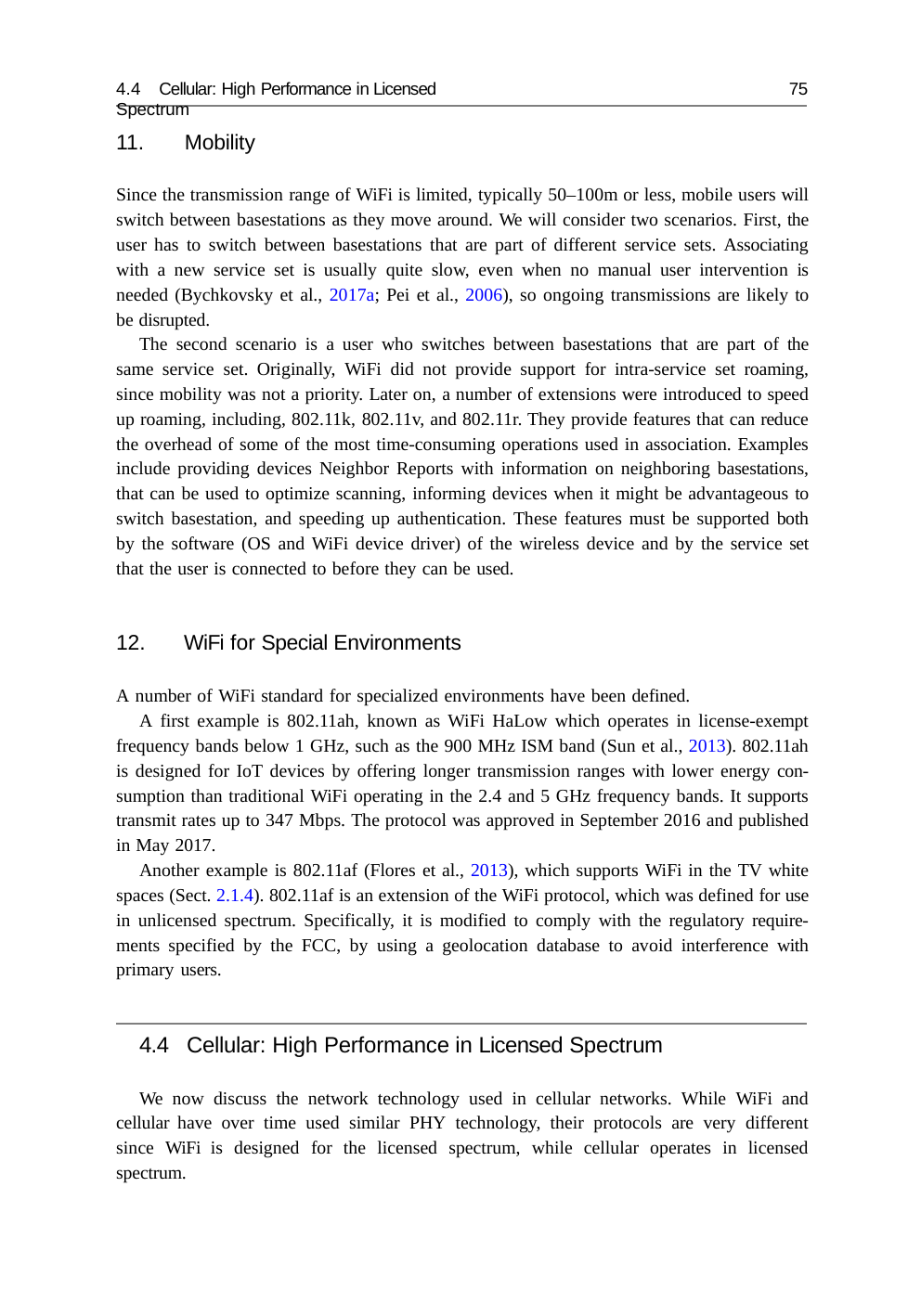

4.4  Cellular: High Performance in Licensed Spectrum
75
Mobility

Since the transmission range of WiFi is limited, typically 50–100m or less, mobile users will switch between basestations as they move around. We will consider two scenarios. First, the user has to switch between basestations that are part of different service sets. Associating with a new service set is usually quite slow, even when no manual user intervention is needed (Bychkovsky et al., 2017a; Pei et al., 2006), so ongoing transmissions are likely to be disrupted.
The second scenario is a user who switches between basestations that are part of the same service set. Originally, WiFi did not provide support for intra-service set roaming, since mobility was not a priority. Later on, a number of extensions were introduced to speed up roaming, including, 802.11k, 802.11v, and 802.11r. They provide features that can reduce the overhead of some of the most time-consuming operations used in association. Examples include providing devices Neighbor Reports with information on neighboring basestations, that can be used to optimize scanning, informing devices when it might be advantageous to switch basestation, and speeding up authentication. These features must be supported both by the software (OS and WiFi device driver) of the wireless device and by the service set that the user is connected to before they can be used.

WiFi for Special Environments

A number of WiFi standard for specialized environments have been defined.
A first example is 802.11ah, known as WiFi HaLow which operates in license-exempt frequency bands below 1 GHz, such as the 900 MHz ISM band (Sun et al., 2013). 802.11ah is designed for IoT devices by offering longer transmission ranges with lower energy con- sumption than traditional WiFi operating in the 2.4 and 5 GHz frequency bands. It supports transmit rates up to 347 Mbps. The protocol was approved in September 2016 and published in May 2017.
Another example is 802.11af (Flores et al., 2013), which supports WiFi in the TV white spaces (Sect. 2.1.4). 802.11af is an extension of the WiFi protocol, which was defined for use in unlicensed spectrum. Specifically, it is modified to comply with the regulatory require- ments specified by the FCC, by using a geolocation database to avoid interference with primary users.

4.4	Cellular: High Performance in Licensed Spectrum

We now discuss the network technology used in cellular networks. While WiFi and cellular have over time used similar PHY technology, their protocols are very different since WiFi is designed for the licensed spectrum, while cellular operates in licensed spectrum.